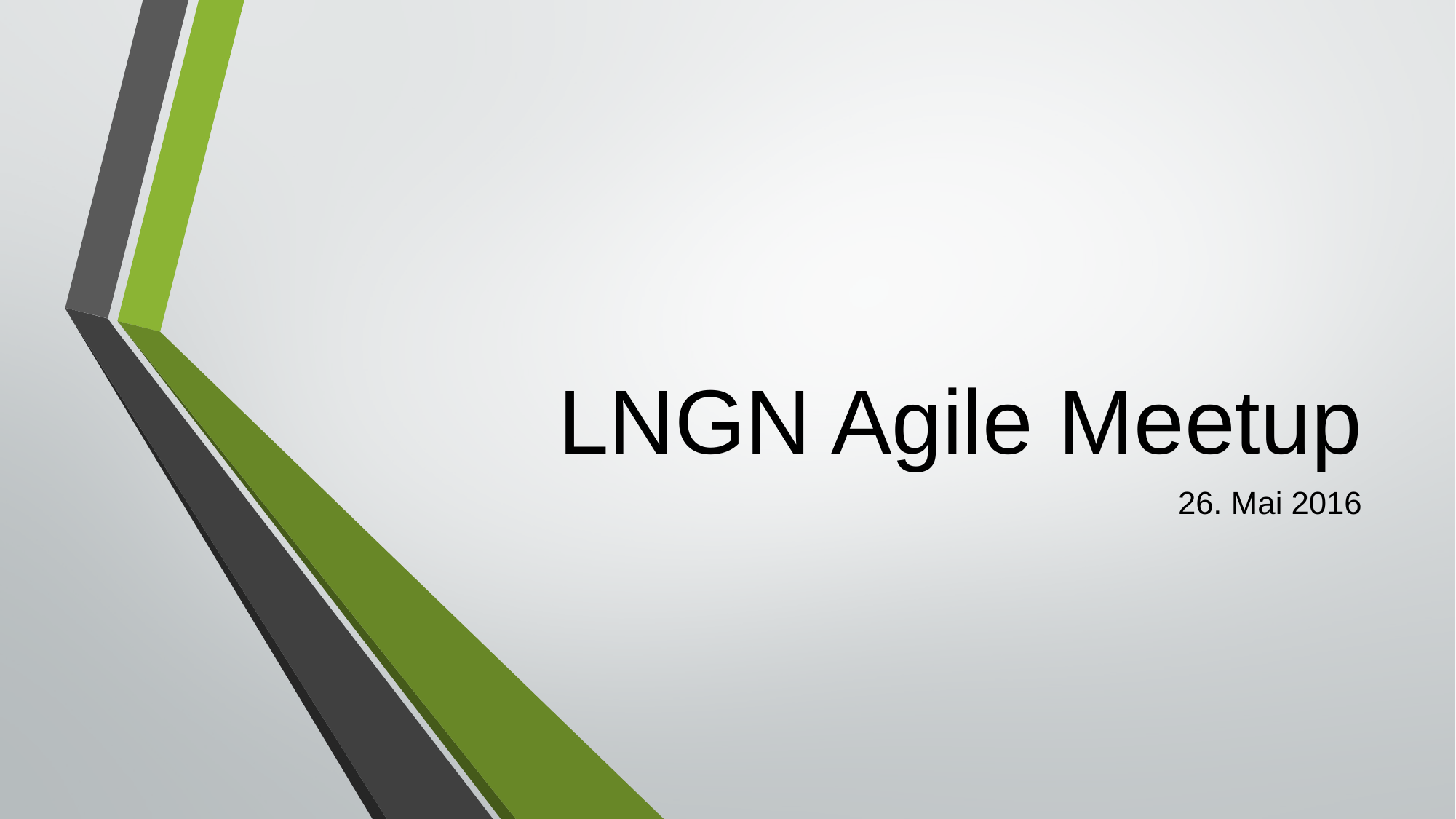

# LNGN Agile Meetup
26. Mai 2016